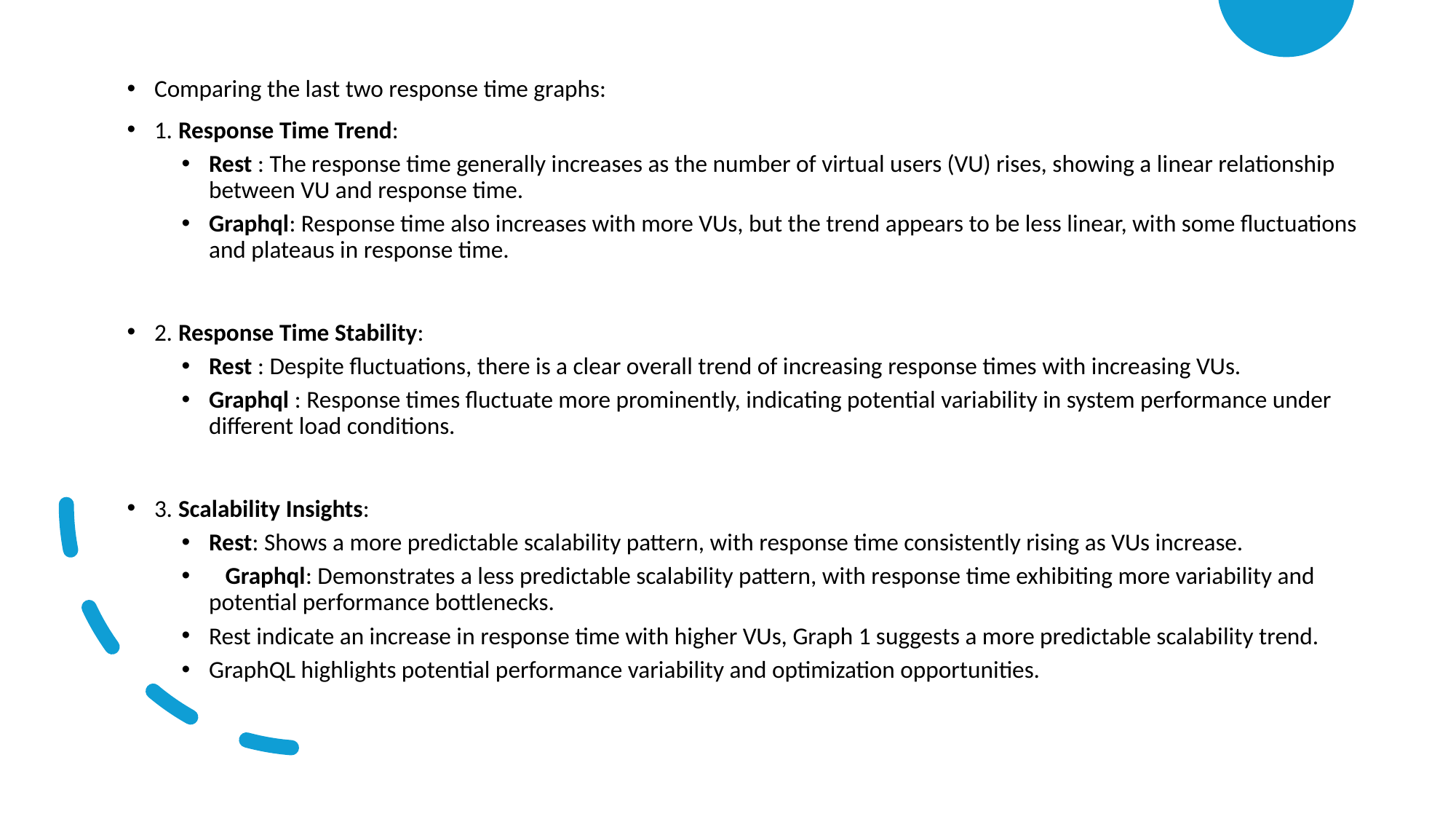

Comparing the last two response time graphs:
1. Response Time Trend:
Rest : The response time generally increases as the number of virtual users (VU) rises, showing a linear relationship between VU and response time.
Graphql: Response time also increases with more VUs, but the trend appears to be less linear, with some fluctuations and plateaus in response time.

2. Response Time Stability:
Rest : Despite fluctuations, there is a clear overall trend of increasing response times with increasing VUs.
Graphql : Response times fluctuate more prominently, indicating potential variability in system performance under different load conditions.

3. Scalability Insights:
Rest: Shows a more predictable scalability pattern, with response time consistently rising as VUs increase.
   Graphql: Demonstrates a less predictable scalability pattern, with response time exhibiting more variability and potential performance bottlenecks.
Rest indicate an increase in response time with higher VUs, Graph 1 suggests a more predictable scalability trend.
GraphQL highlights potential performance variability and optimization opportunities.